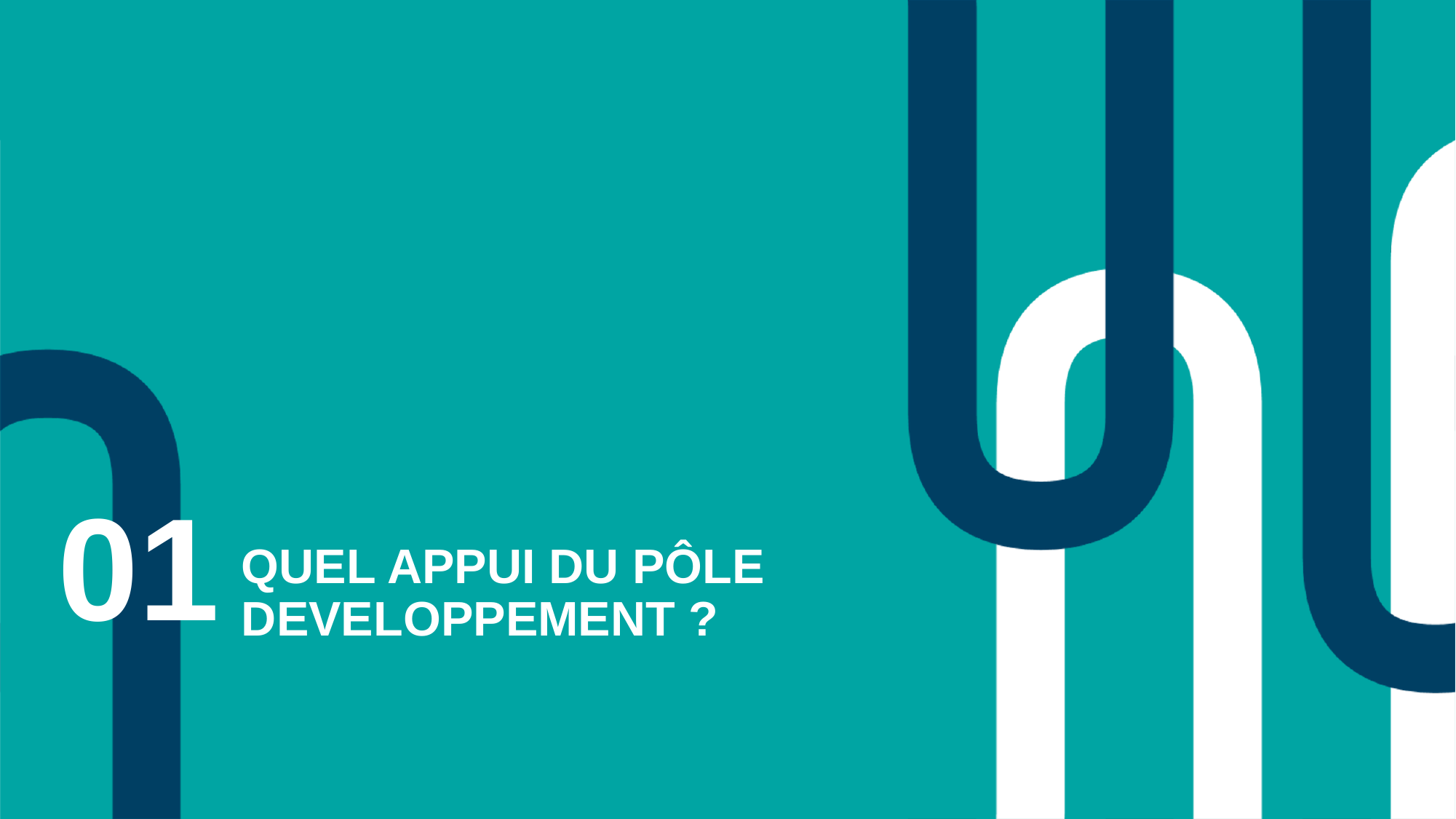

01
# Quel APPUI du Pôle DEVELOPPEMENT ?